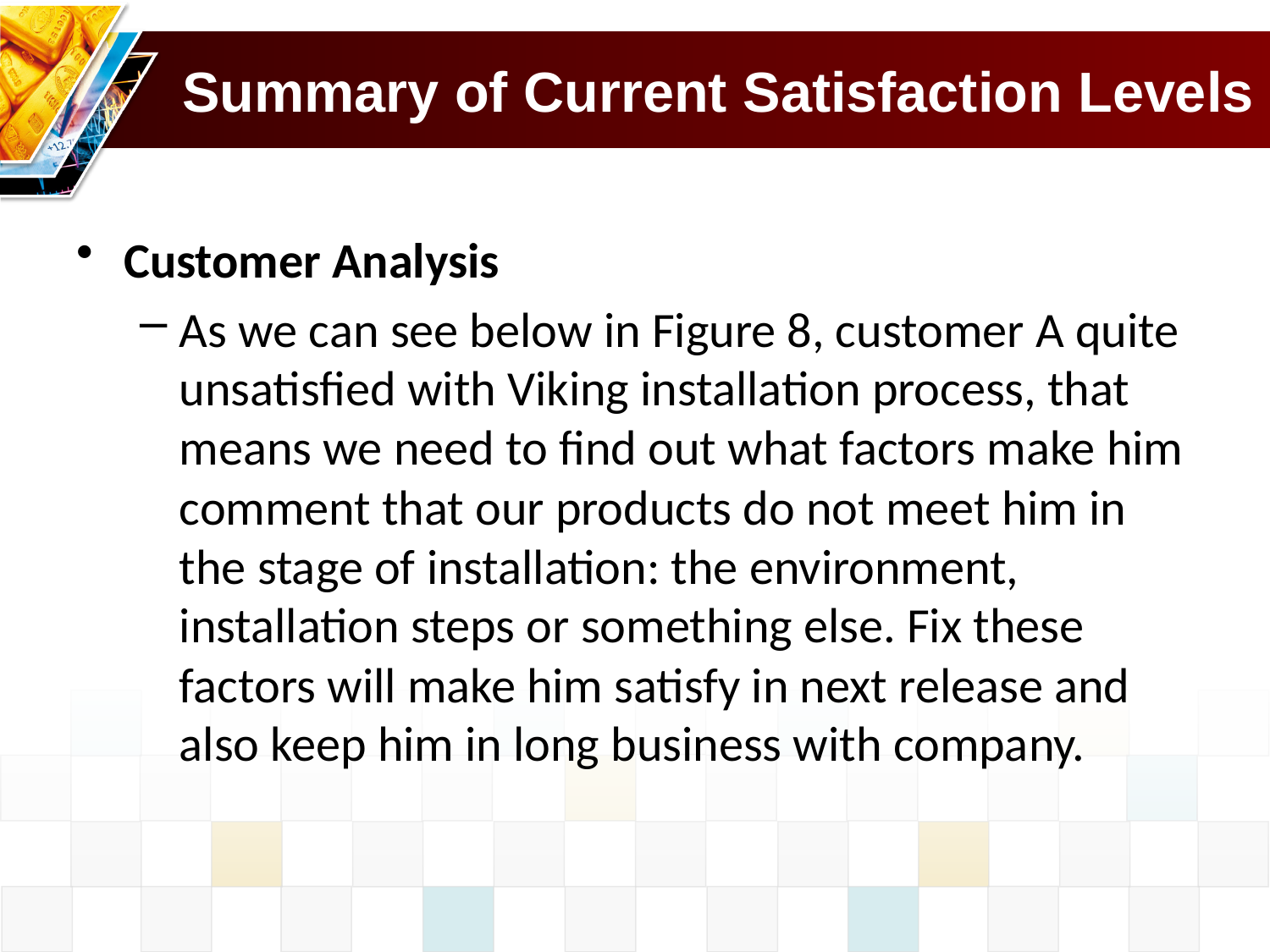

# Summary of Current Satisfaction Levels
Customer Analysis
As we can see below in Figure 8, customer A quite unsatisfied with Viking installation process, that means we need to find out what factors make him comment that our products do not meet him in the stage of installation: the environment, installation steps or something else. Fix these factors will make him satisfy in next release and also keep him in long business with company.